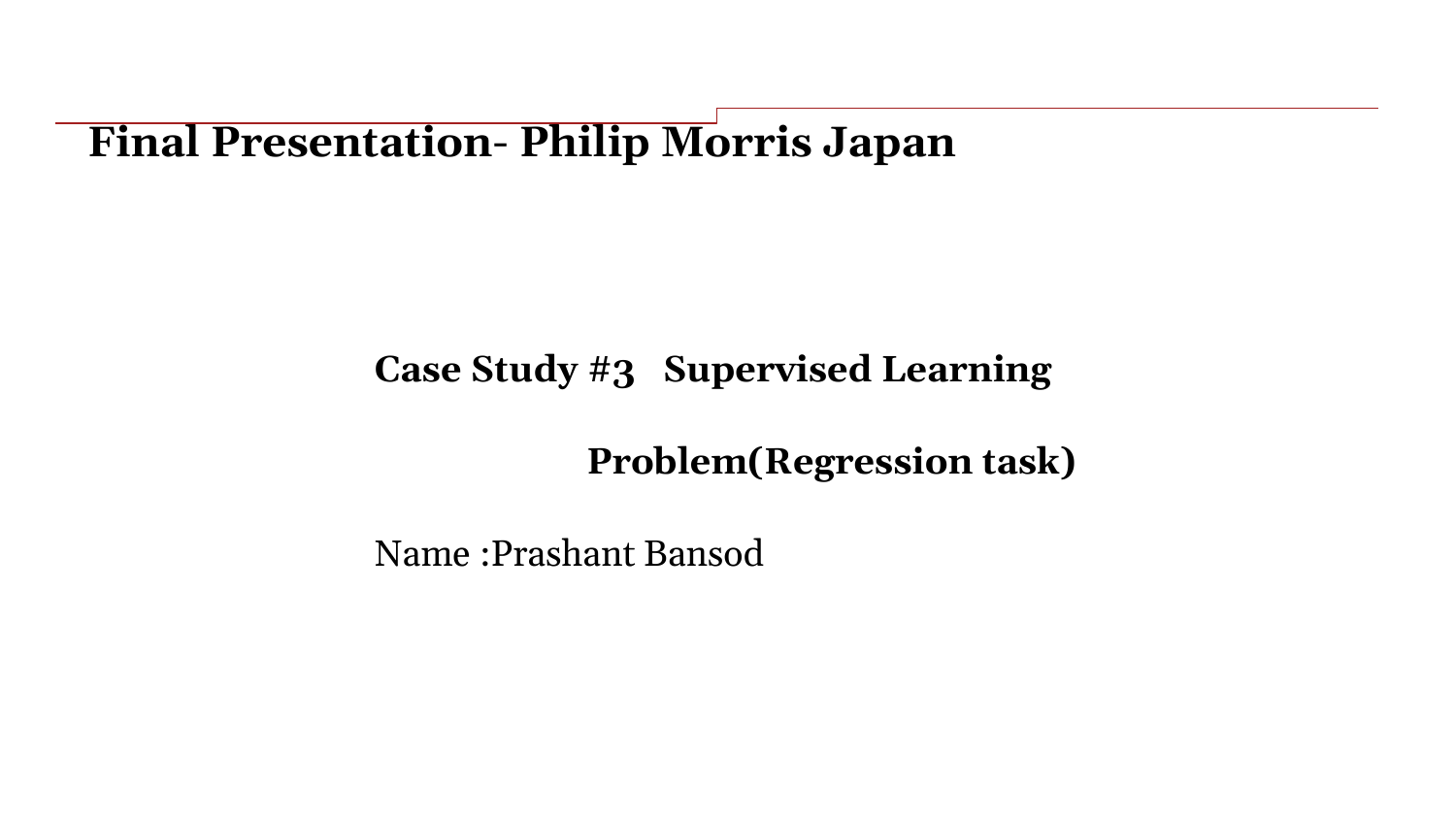

Final Presentation- Philip Morris Japan
| Case Study #3 Supervised Learning Problem(Regression task) Name :Prashant Bansod |  |
| --- | --- |
|  |  |
|  |  |
|  |  |
|  |  |
|  |  |
|  |  |
|  |  |
|  |  |
|  |  |
|  |  |
|  |  |
|  |  |